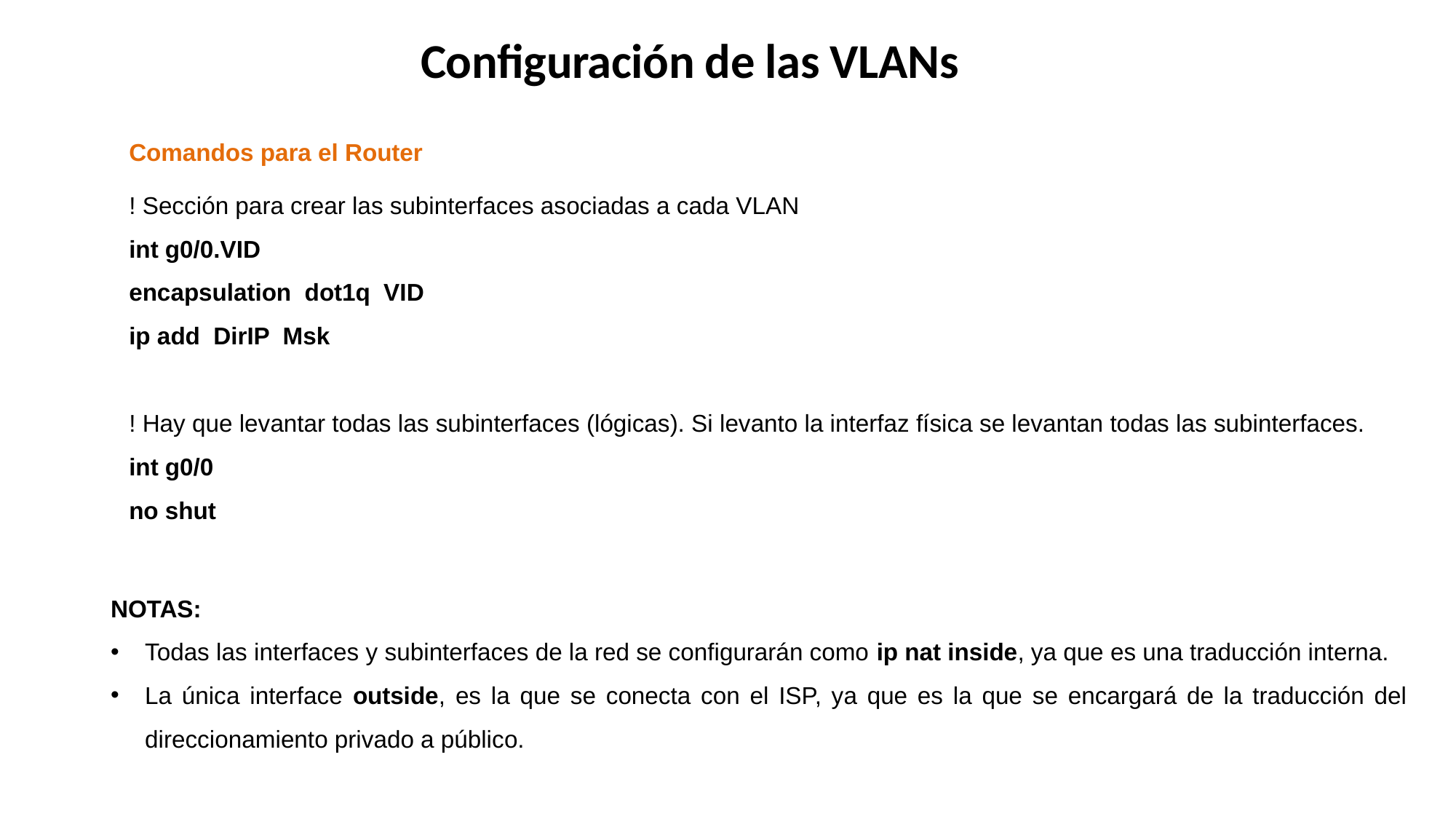

Configuración de las VLANs
Comandos para el Router
! Sección para crear las subinterfaces asociadas a cada VLAN
int g0/0.VID
encapsulation  dot1q  VID
ip add  DirIP  Msk

! Hay que levantar todas las subinterfaces (lógicas). Si levanto la interfaz física se levantan todas las subinterfaces.
int g0/0
no shut

NOTAS:
Todas las interfaces y subinterfaces de la red se configurarán como ip nat inside, ya que es una traducción interna.
La única interface outside, es la que se conecta con el ISP, ya que es la que se encargará de la traducción del direccionamiento privado a público.